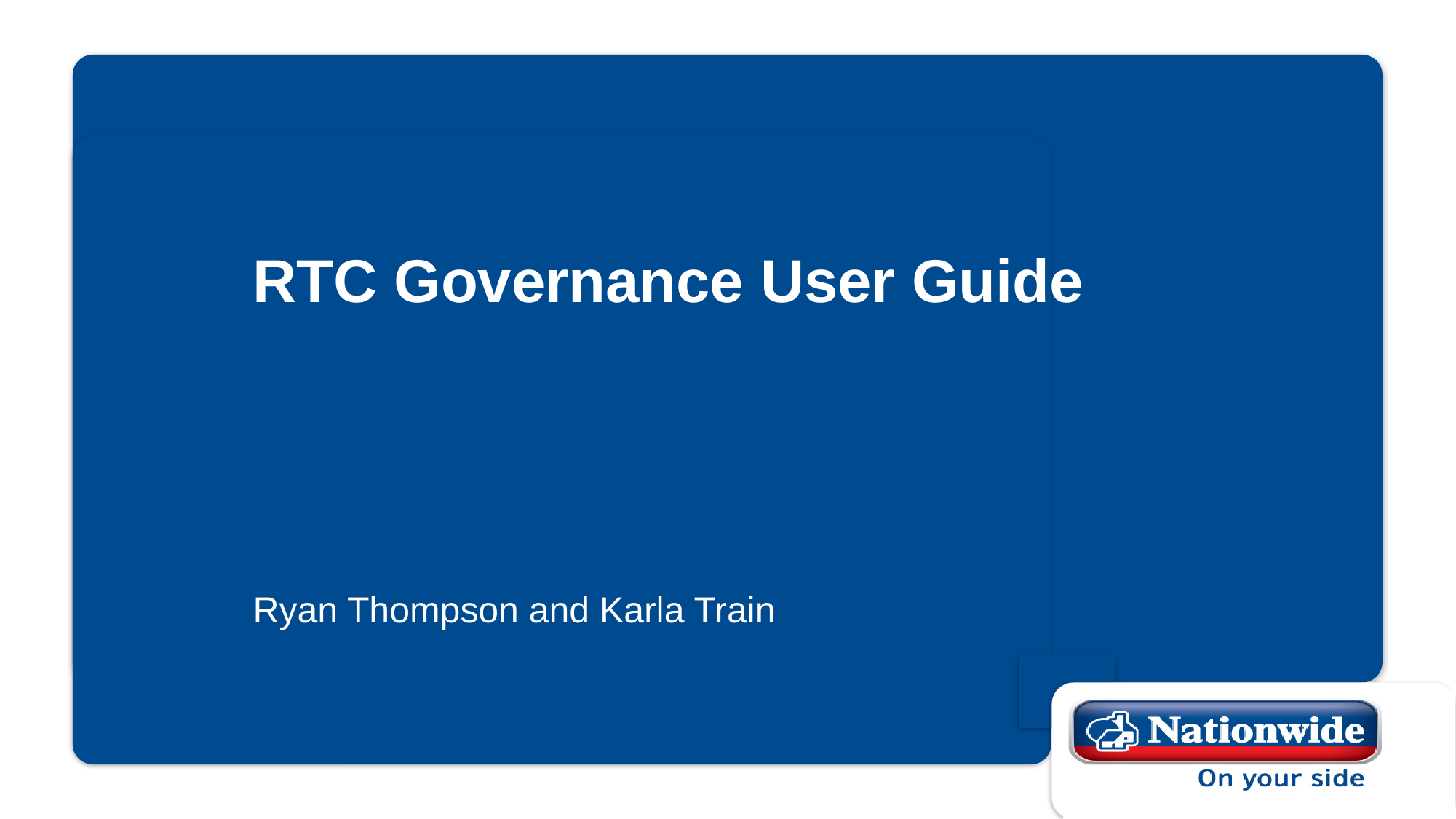

# RTC Governance User Guide

Ryan Thompson and Karla Train